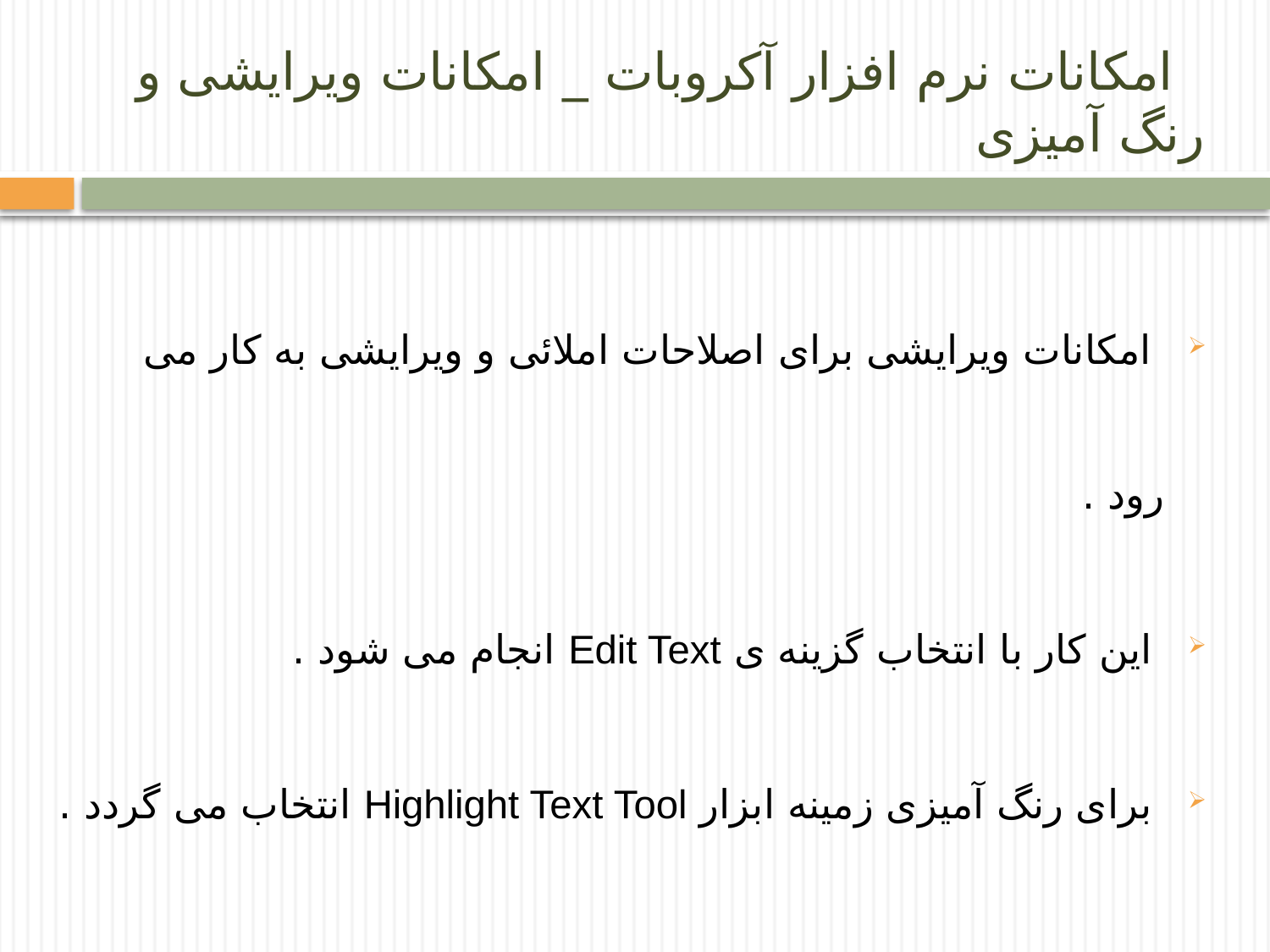

# امکانات نرم افزار آکروبات _ امکانات ویرایشی و رنگ آمیزی
 امکانات ویرایشی برای اصلاحات املائی و ویرایشی به کار می رود .
 این کار با انتخاب گزینه ی Edit Text انجام می شود .
 برای رنگ آمیزی زمینه ابزار Highlight Text Tool انتخاب می گردد .